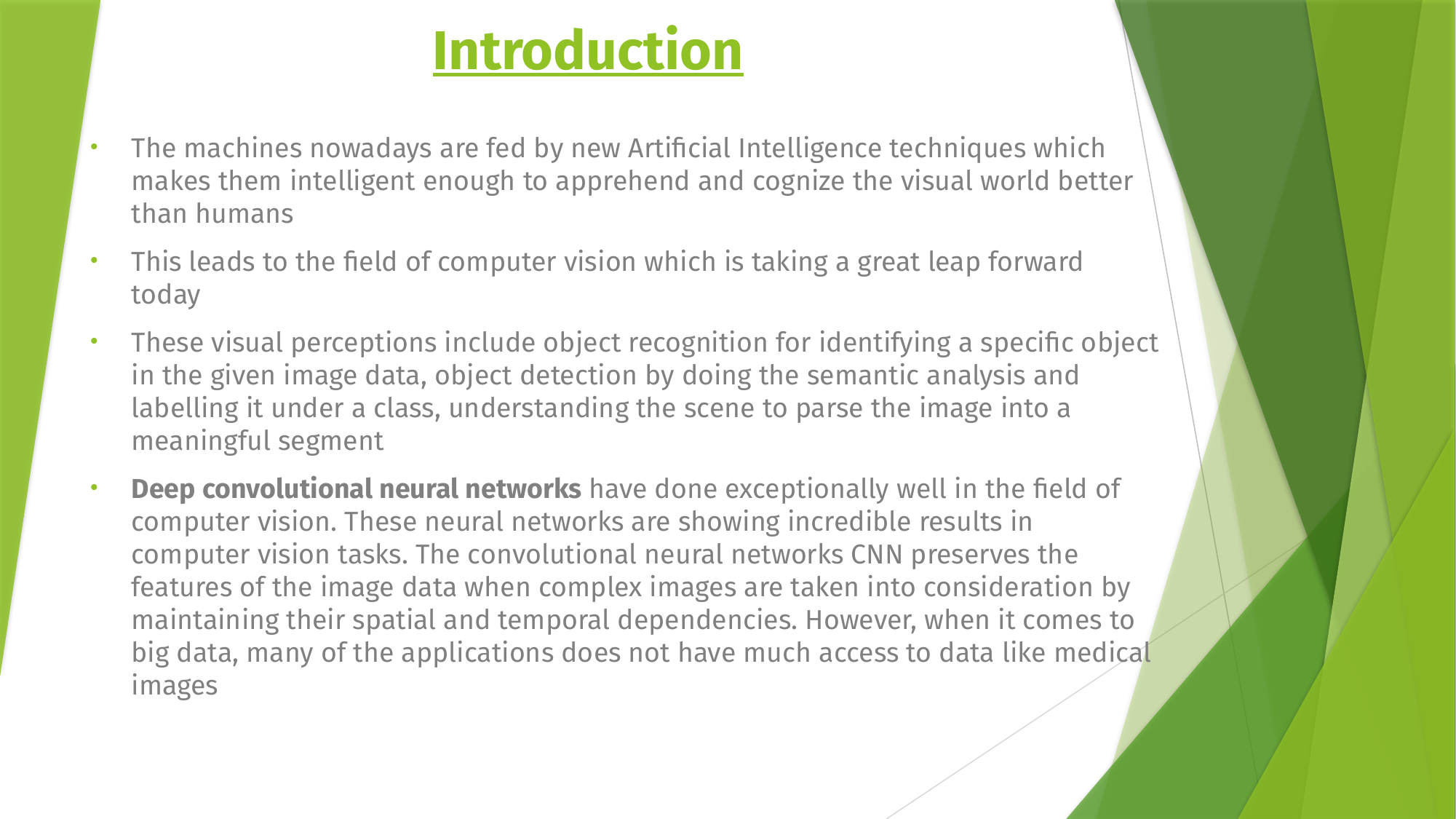

# Introduction
The machines nowadays are fed by new Artificial Intelligence techniques which makes them intelligent enough to apprehend and cognize the visual world better than humans
This leads to the field of computer vision which is taking a great leap forward today
These visual perceptions include object recognition for identifying a specific object in the given image data, object detection by doing the semantic analysis and labelling it under a class, understanding the scene to parse the image into a meaningful segment
Deep convolutional neural networks have done exceptionally well in the field of computer vision. These neural networks are showing incredible results in computer vision tasks. The convolutional neural networks CNN preserves the features of the image data when complex images are taken into consideration by maintaining their spatial and temporal dependencies. However, when it comes to big data, many of the applications does not have much access to data like medical images